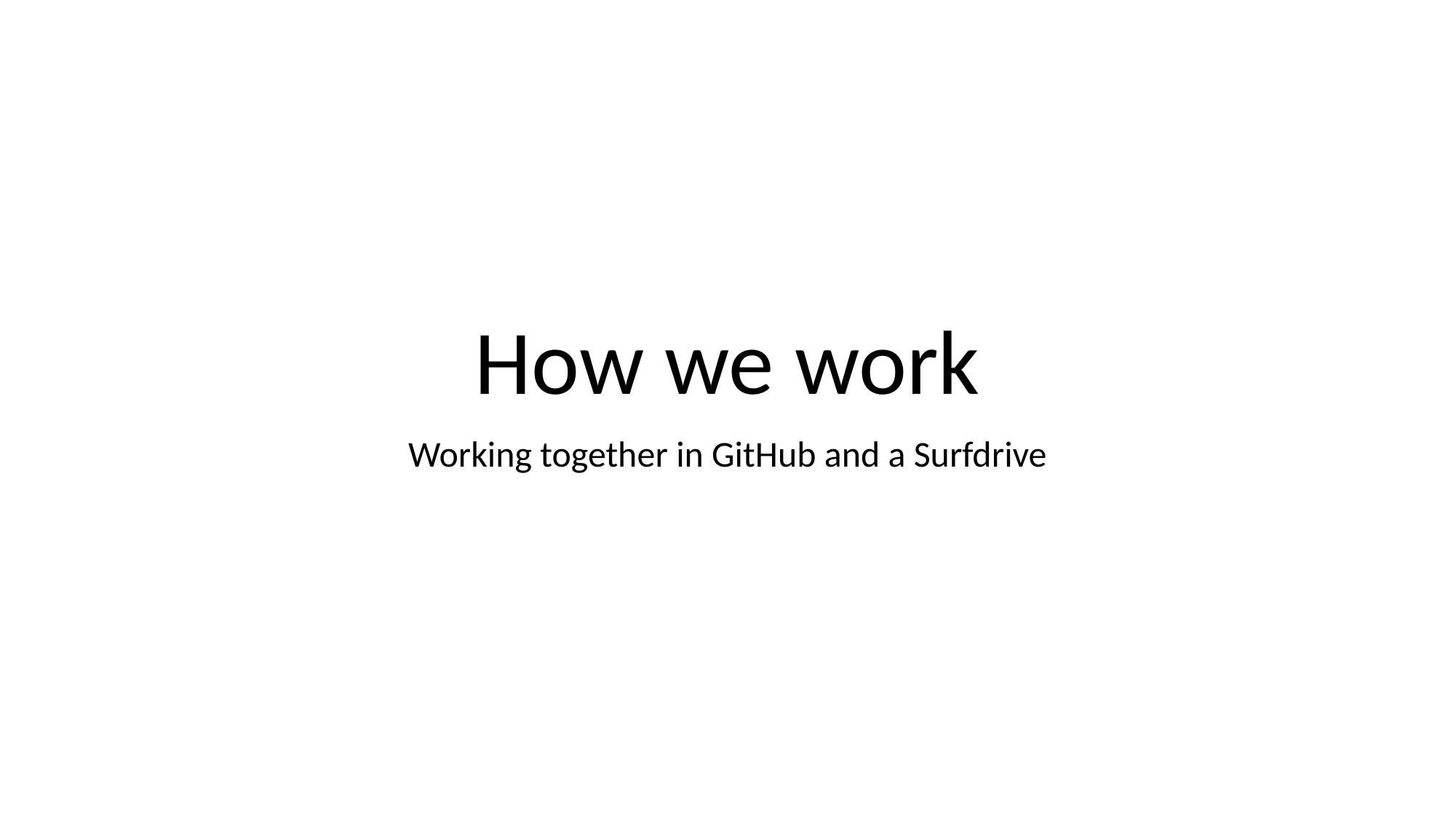

# How we work
Working together in GitHub and a Surfdrive